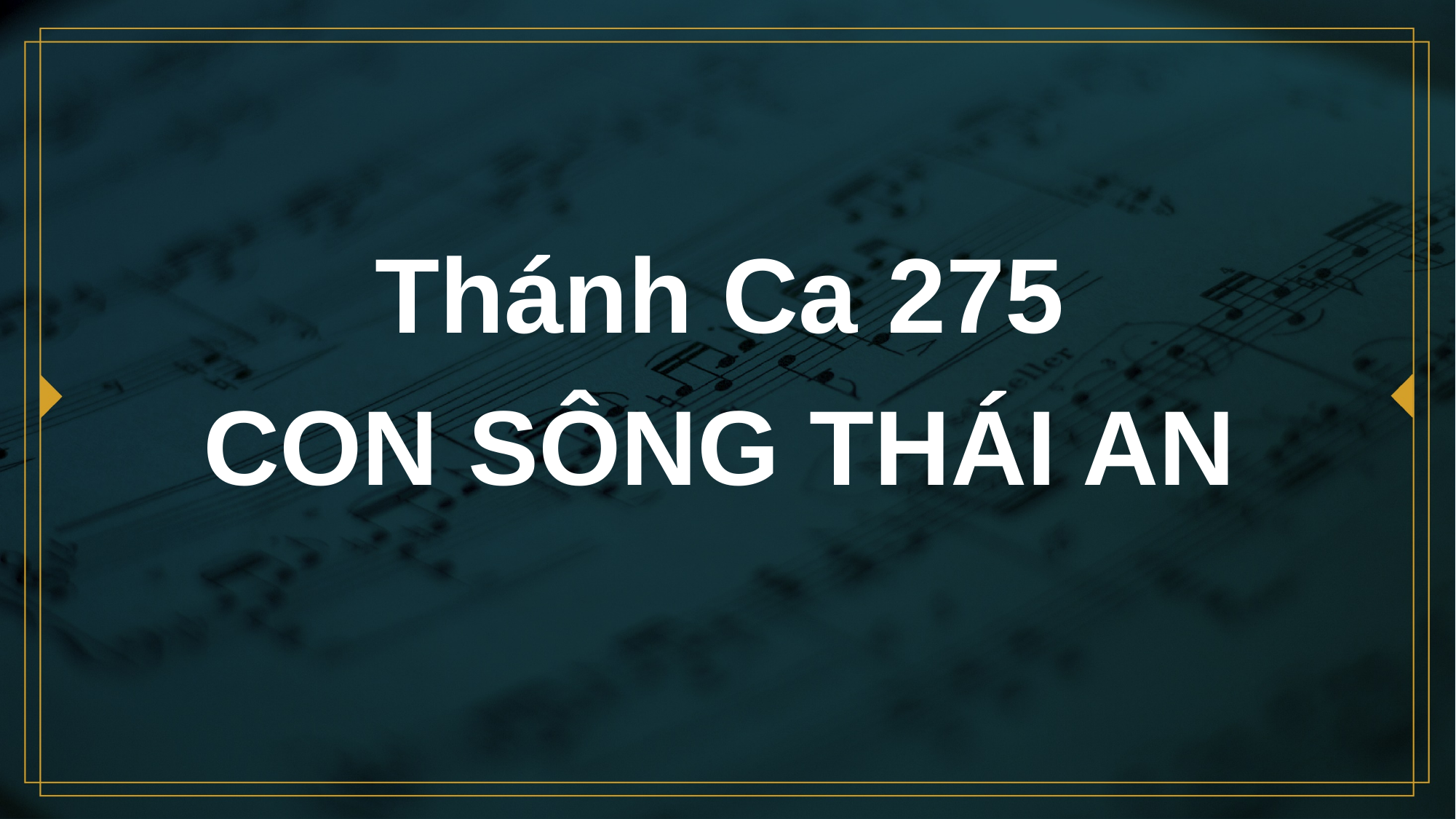

# Thánh Ca 275 CON SÔNG THÁI AN